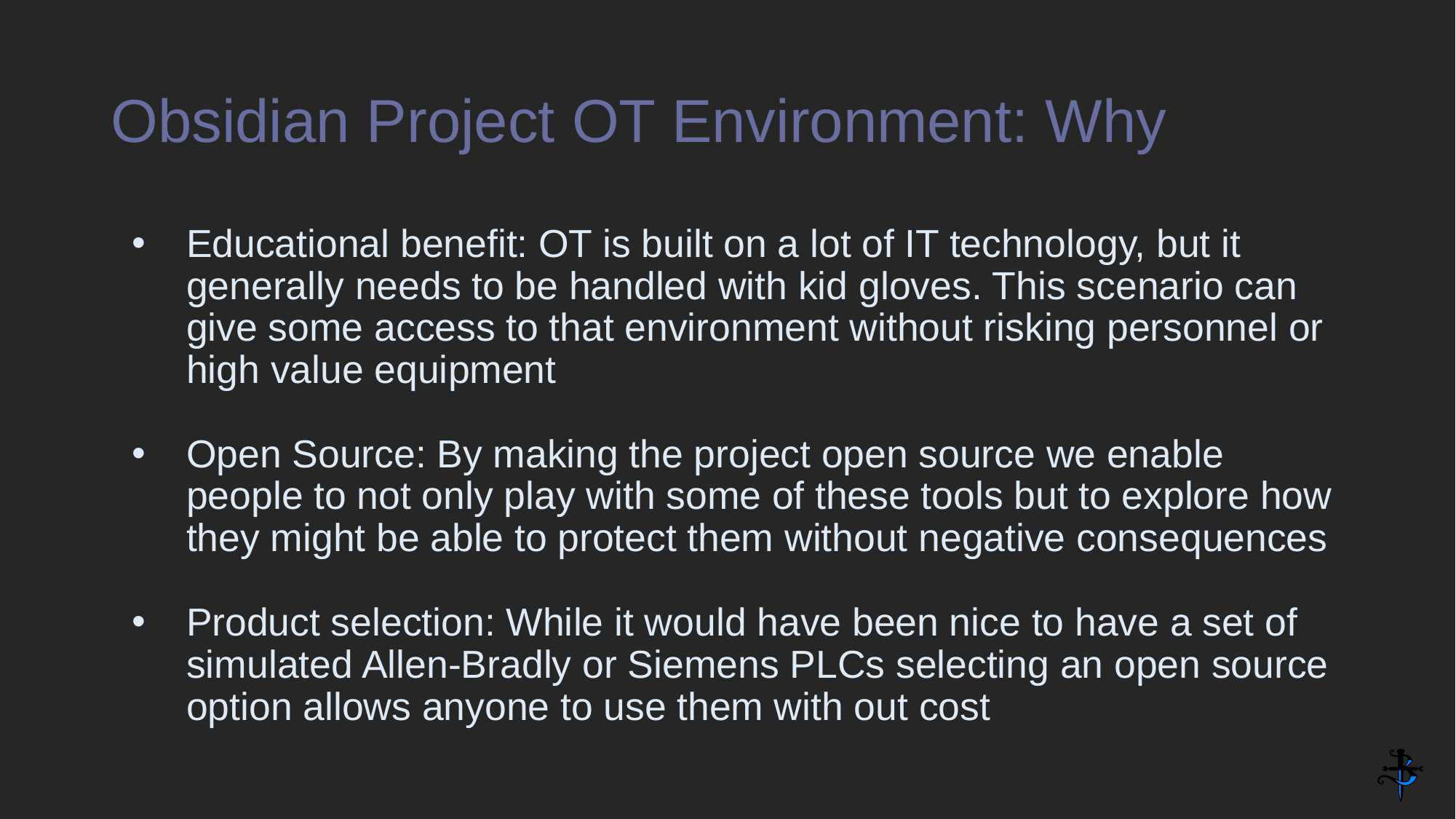

# Obsidian Project OT Environment: Why
Educational benefit: OT is built on a lot of IT technology, but it generally needs to be handled with kid gloves. This scenario can give some access to that environment without risking personnel or high value equipment

Open Source: By making the project open source we enable people to not only play with some of these tools but to explore how they might be able to protect them without negative consequences

Product selection: While it would have been nice to have a set of simulated Allen-Bradly or Siemens PLCs selecting an open source option allows anyone to use them with out cost